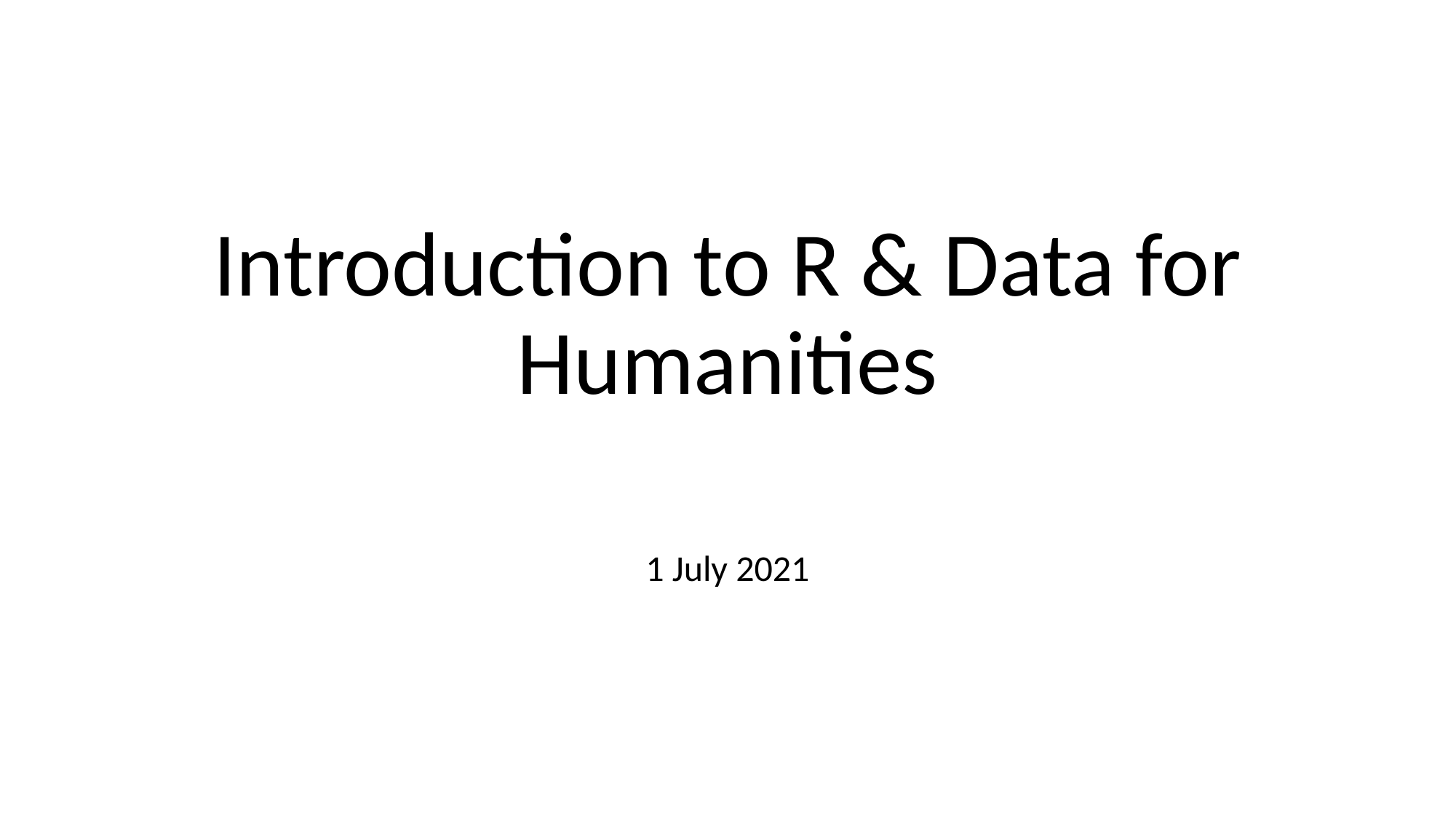

# Introduction to R & Data for Humanities
1 July 2021